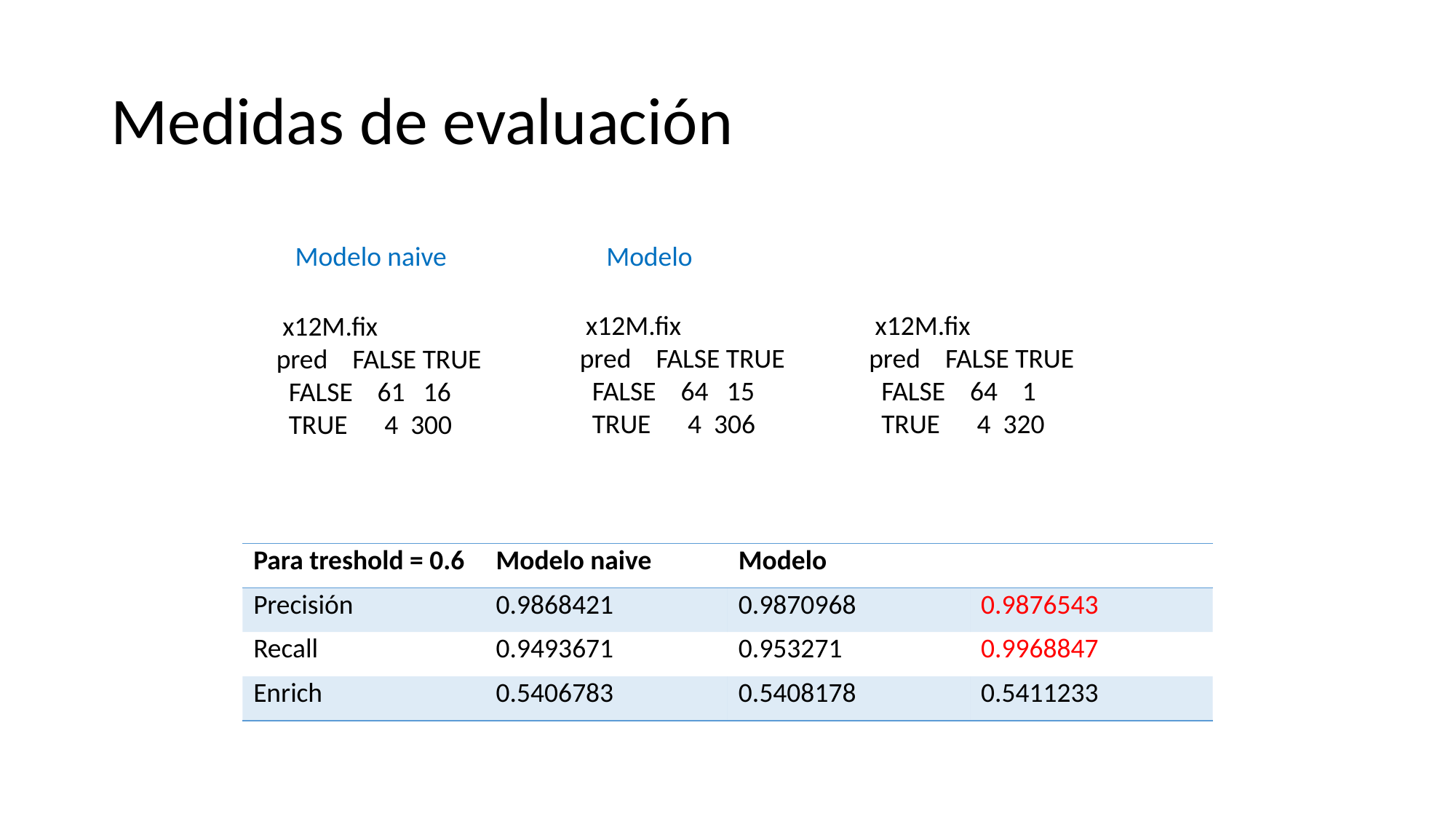

# Medidas de evaluación
Modelo naive
Modelo
 x12M.fix
pred    FALSE TRUE
  FALSE    64   15
  TRUE      4  306
 x12M.fix
pred    FALSE TRUE
  FALSE    64    1
  TRUE      4  320
 x12M.fix
pred    FALSE TRUE
  FALSE    61   16
  TRUE      4  300
| Para treshold = 0.6 | Modelo naive | Modelo |  |
| --- | --- | --- | --- |
| Precisión | 0.9868421 | 0.9870968 | 0.9876543 |
| Recall | 0.9493671 | 0.953271 | 0.9968847 |
| Enrich | 0.5406783 | 0.5408178 | 0.5411233 |